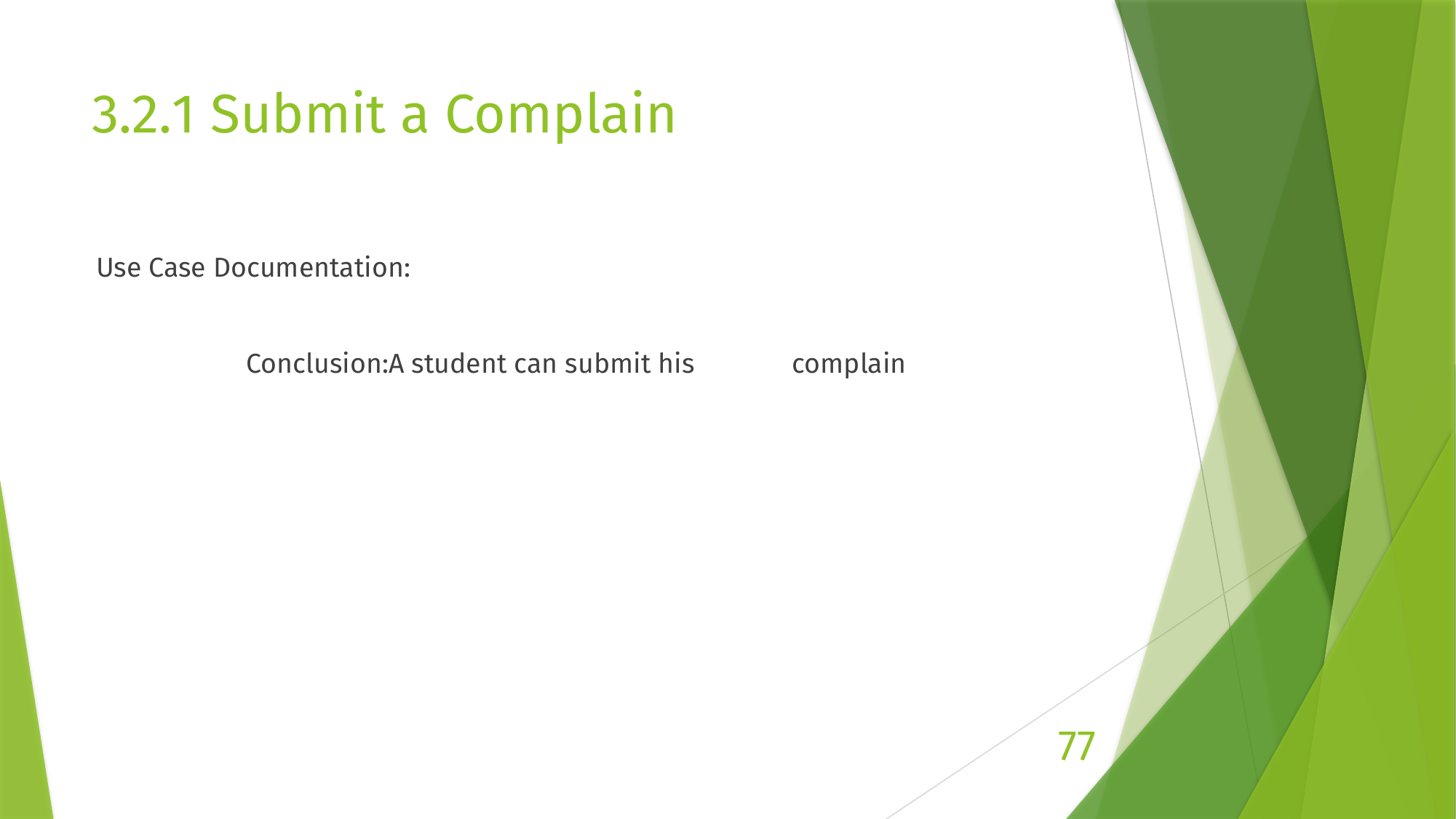

# 3.2.1 Submit a Complain
Use Case Documentation:

		Conclusion:A student can submit his 	complain

77